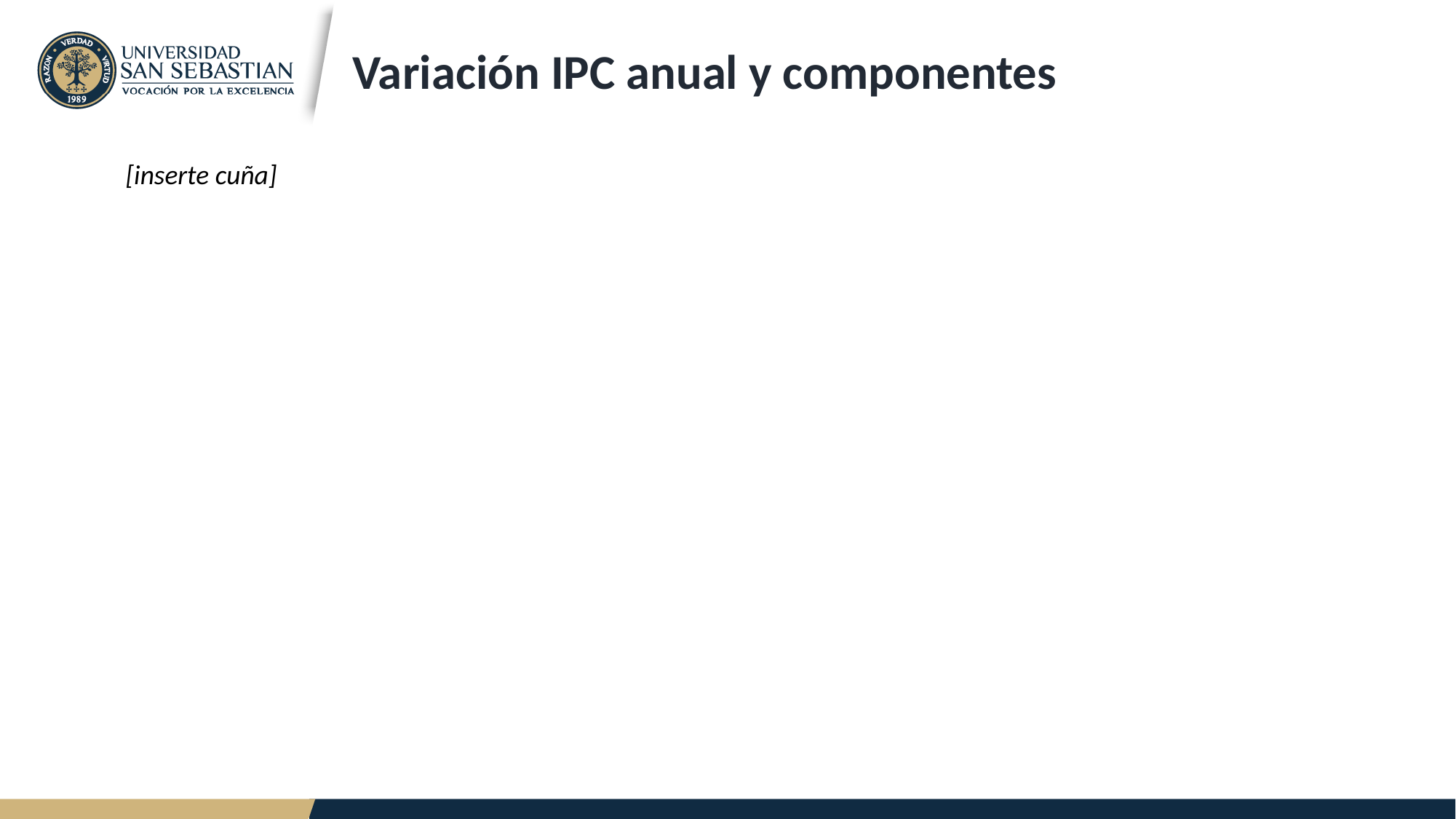

Variación IPC anual y componentes
[inserte cuña]